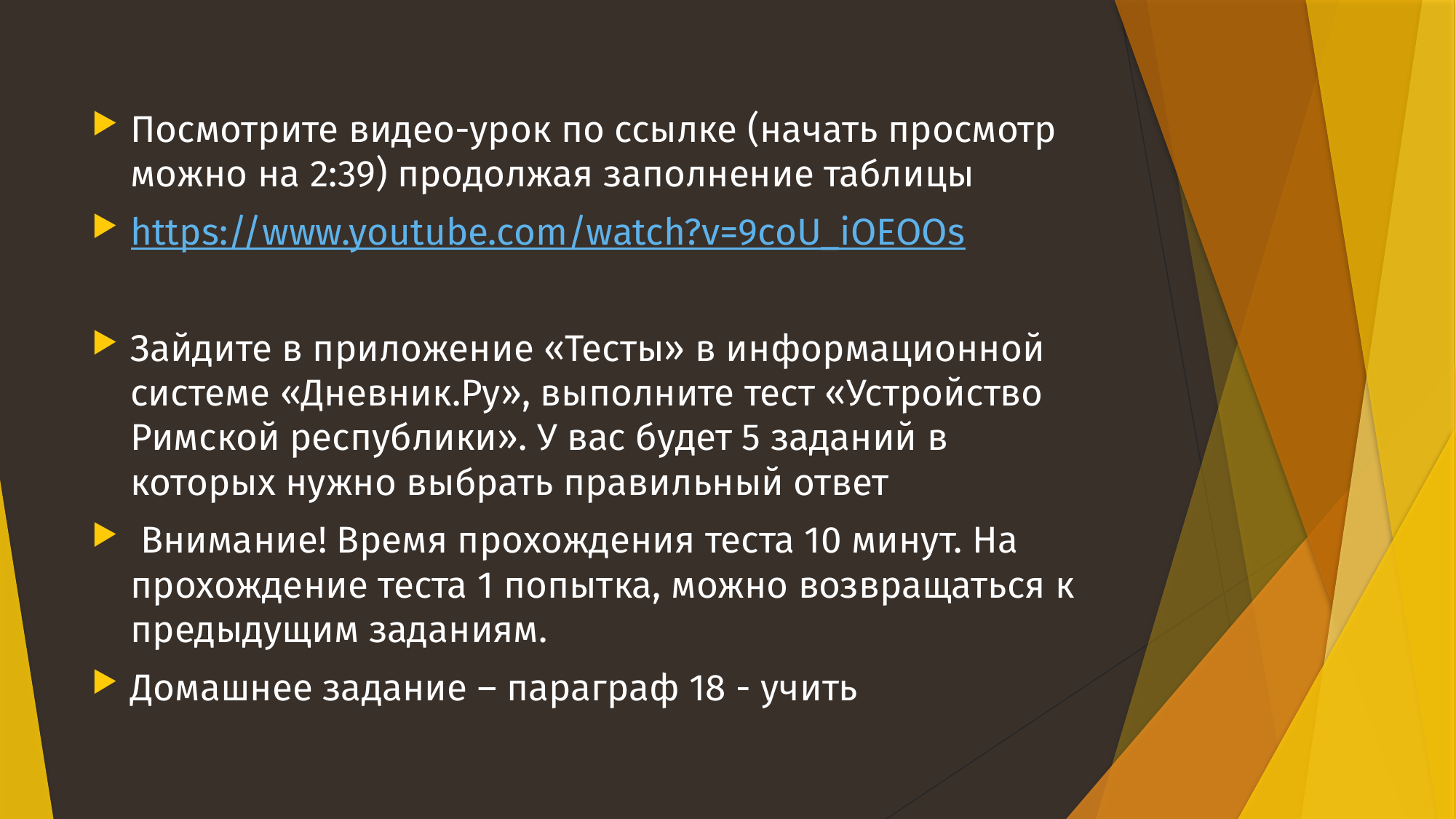

Посмотрите видео-урок по ссылке (начать просмотр можно на 2:39) продолжая заполнение таблицы
https://www.youtube.com/watch?v=9coU_iOEOOs

Зайдите в приложение «Тесты» в информационной системе «Дневник.Ру», выполните тест «Устройство Римской республики». У вас будет 5 заданий в которых нужно выбрать правильный ответ
 Внимание! Время прохождения теста 10 минут. На прохождение теста 1 попытка, можно возвращаться к предыдущим заданиям.
Домашнее задание – параграф 18 - учить